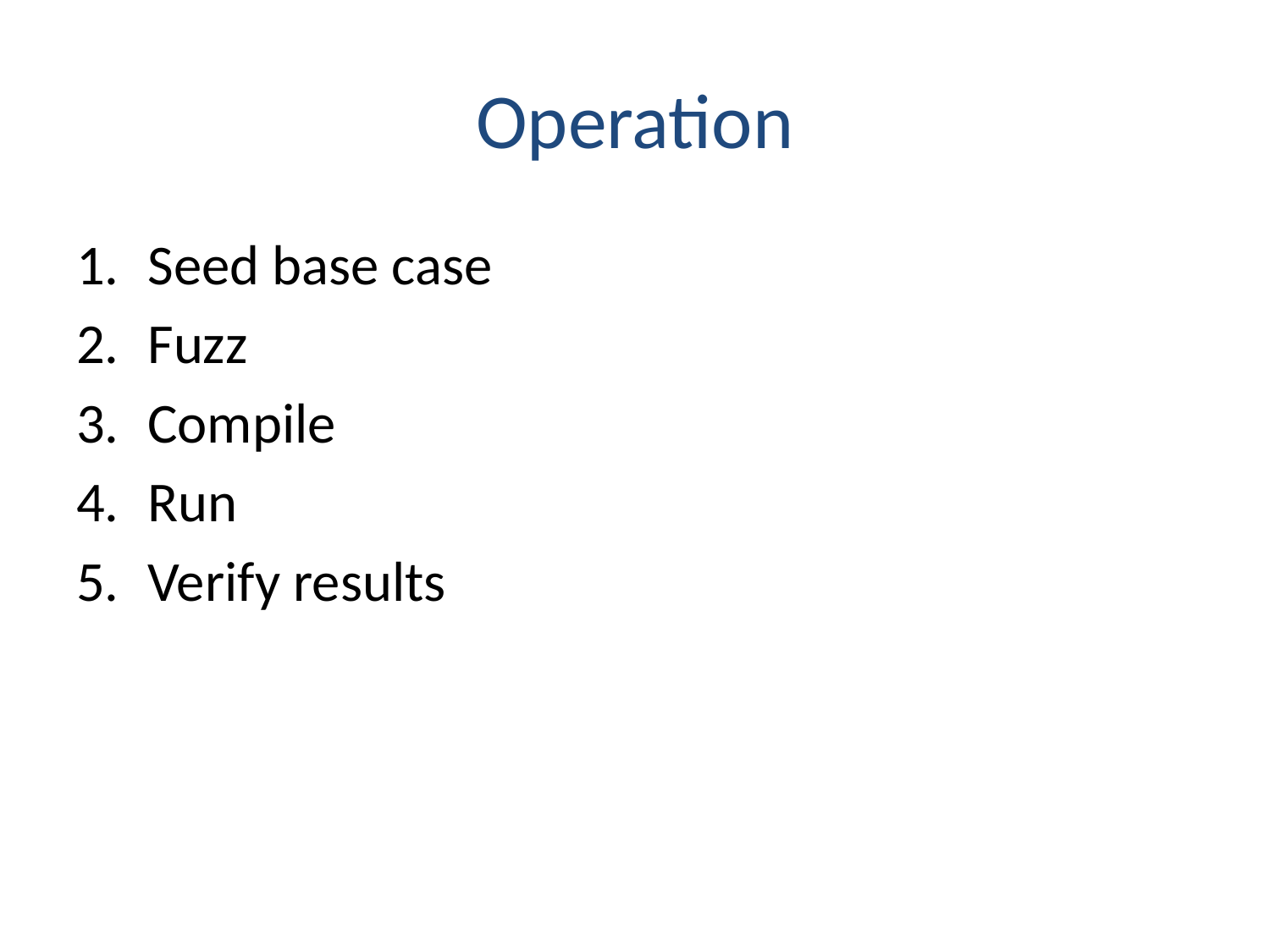

# Operation
Seed base case
Fuzz
Compile
Run
Verify results